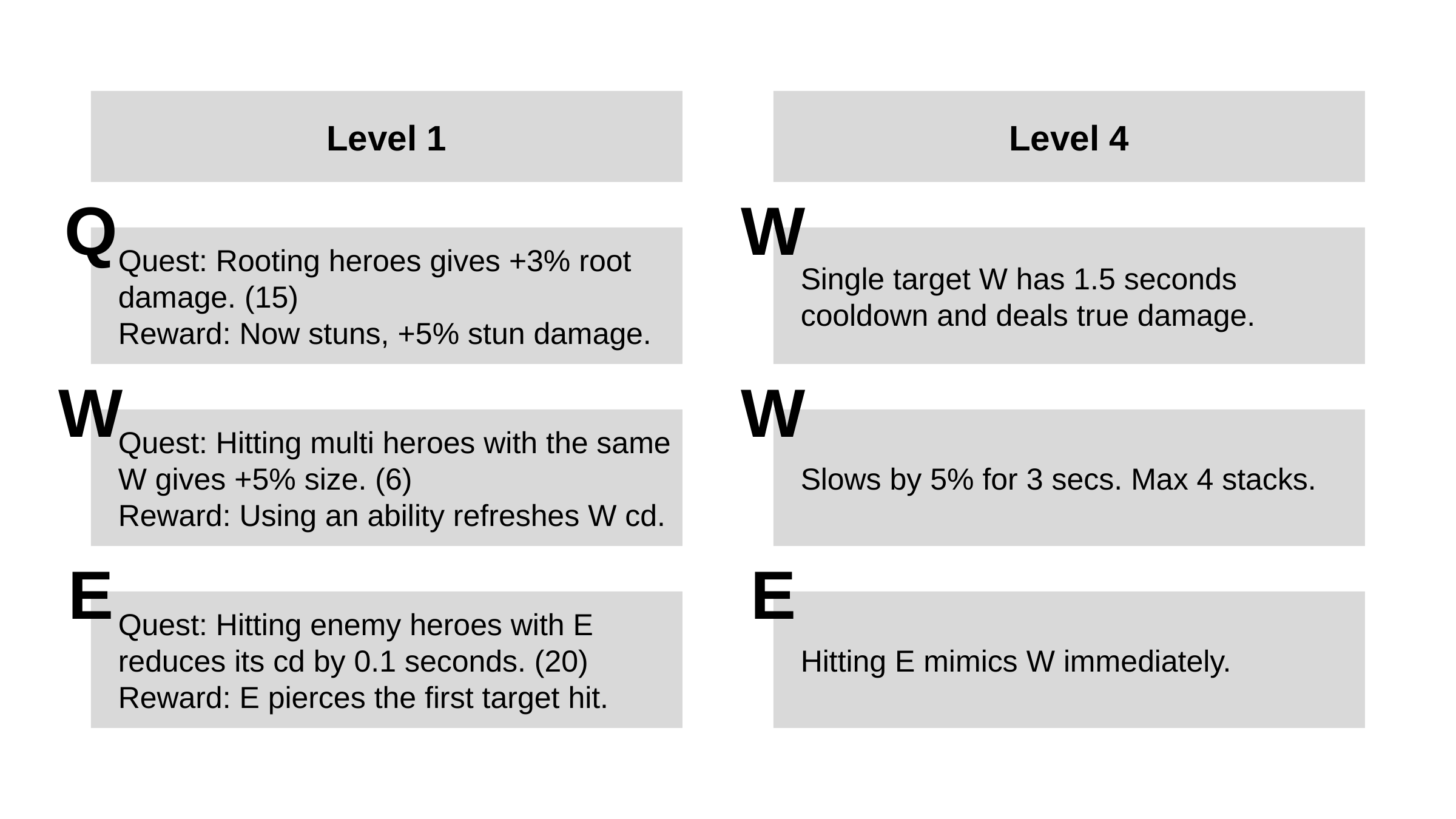

Level 1
Level 4
Q
W
Quest: Rooting heroes gives +3% root damage. (15)
Reward: Now stuns, +5% stun damage.
Single target W has 1.5 seconds cooldown and deals true damage.
W
W
Quest: Hitting multi heroes with the same W gives +5% size. (6)
Reward: Using an ability refreshes W cd.
Slows by 5% for 3 secs. Max 4 stacks.
E
E
Quest: Hitting enemy heroes with E reduces its cd by 0.1 seconds. (20)
Reward: E pierces the first target hit.
Hitting E mimics W immediately.